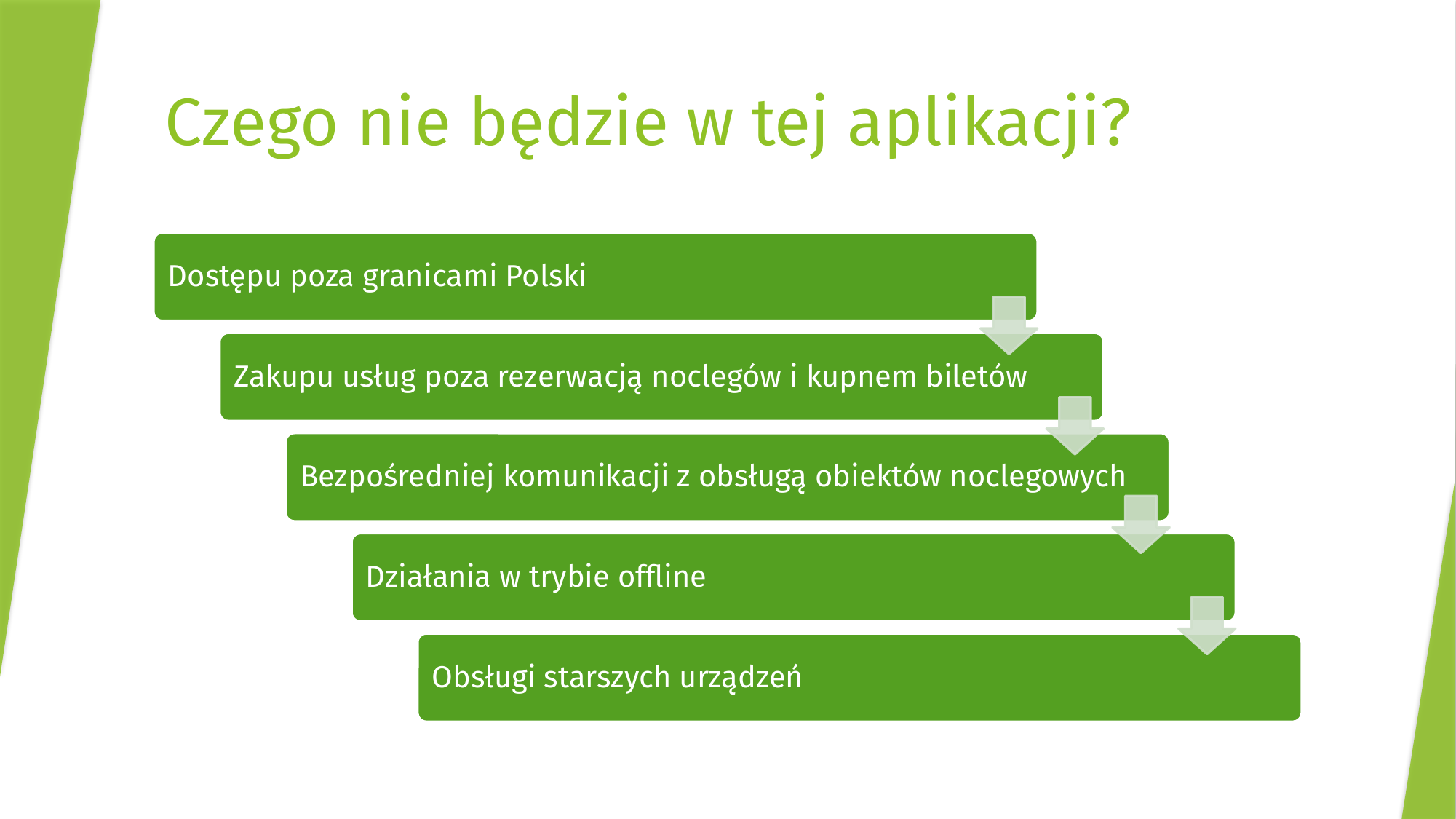

# Czego nie będzie w tej aplikacji?
Dostępu poza granicami Polski
Zakupu usług poza rezerwacją noclegów i kupnem biletów
Bezpośredniej komunikacji z obsługą obiektów noclegowych
Działania w trybie offline
Obsługi starszych urządzeń